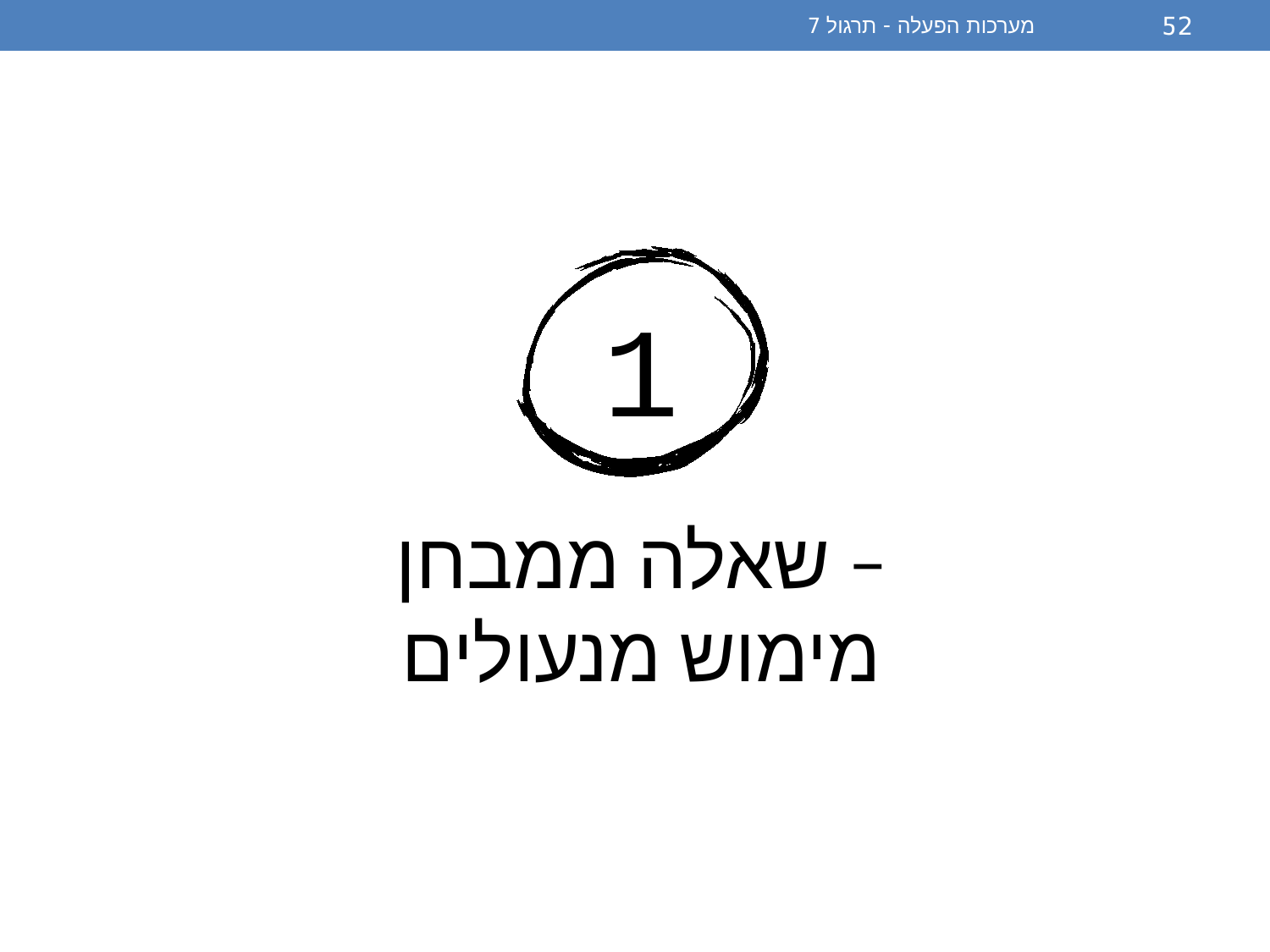

מערכות הפעלה - תרגול 7
52

1
שאלה ממבחן –
מימוש מנעולים